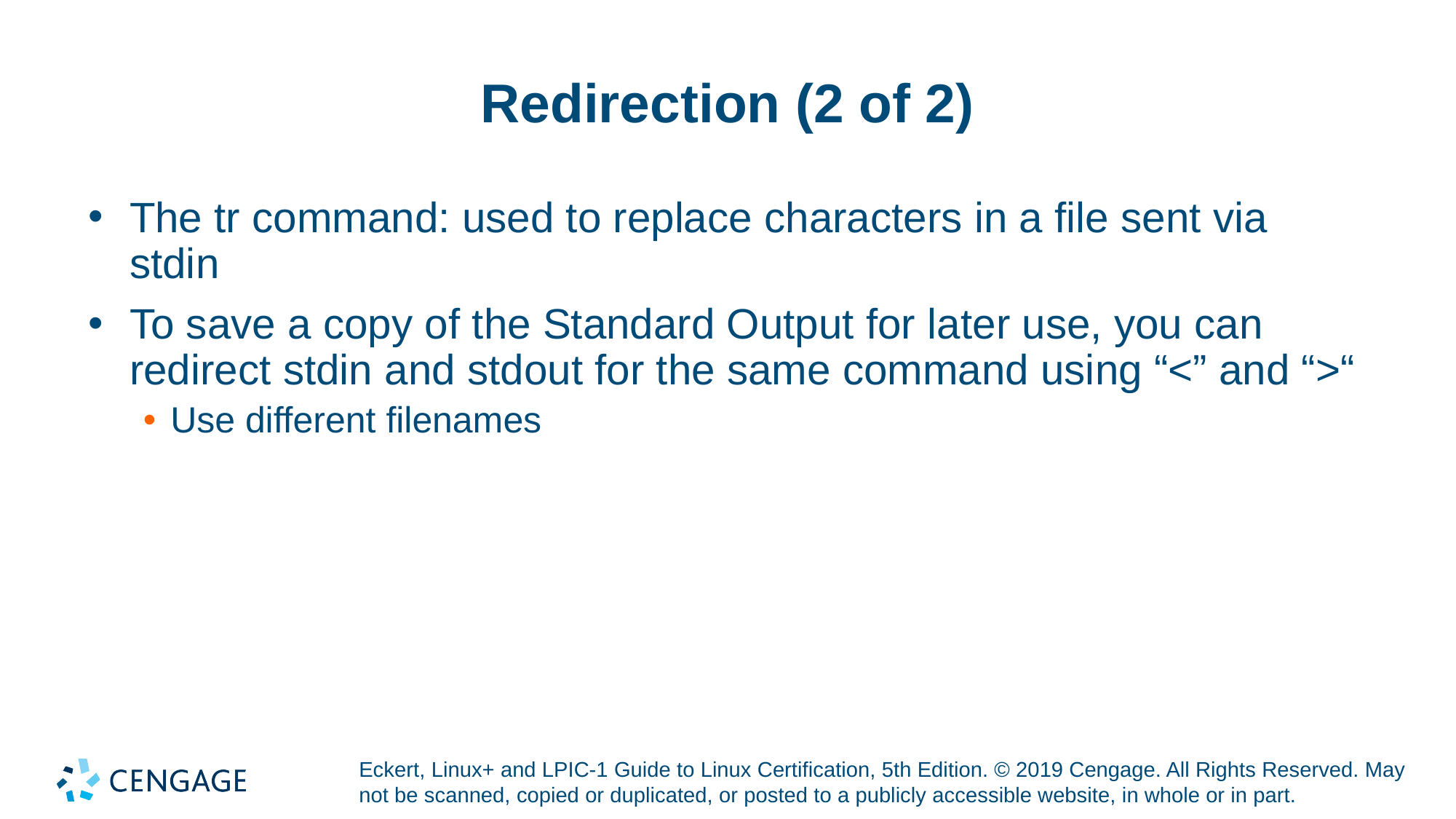

# Redirection (2 of 2)
The tr command: used to replace characters in a file sent via stdin
To save a copy of the Standard Output for later use, you can redirect stdin and stdout for the same command using “<” and “>“
Use different filenames